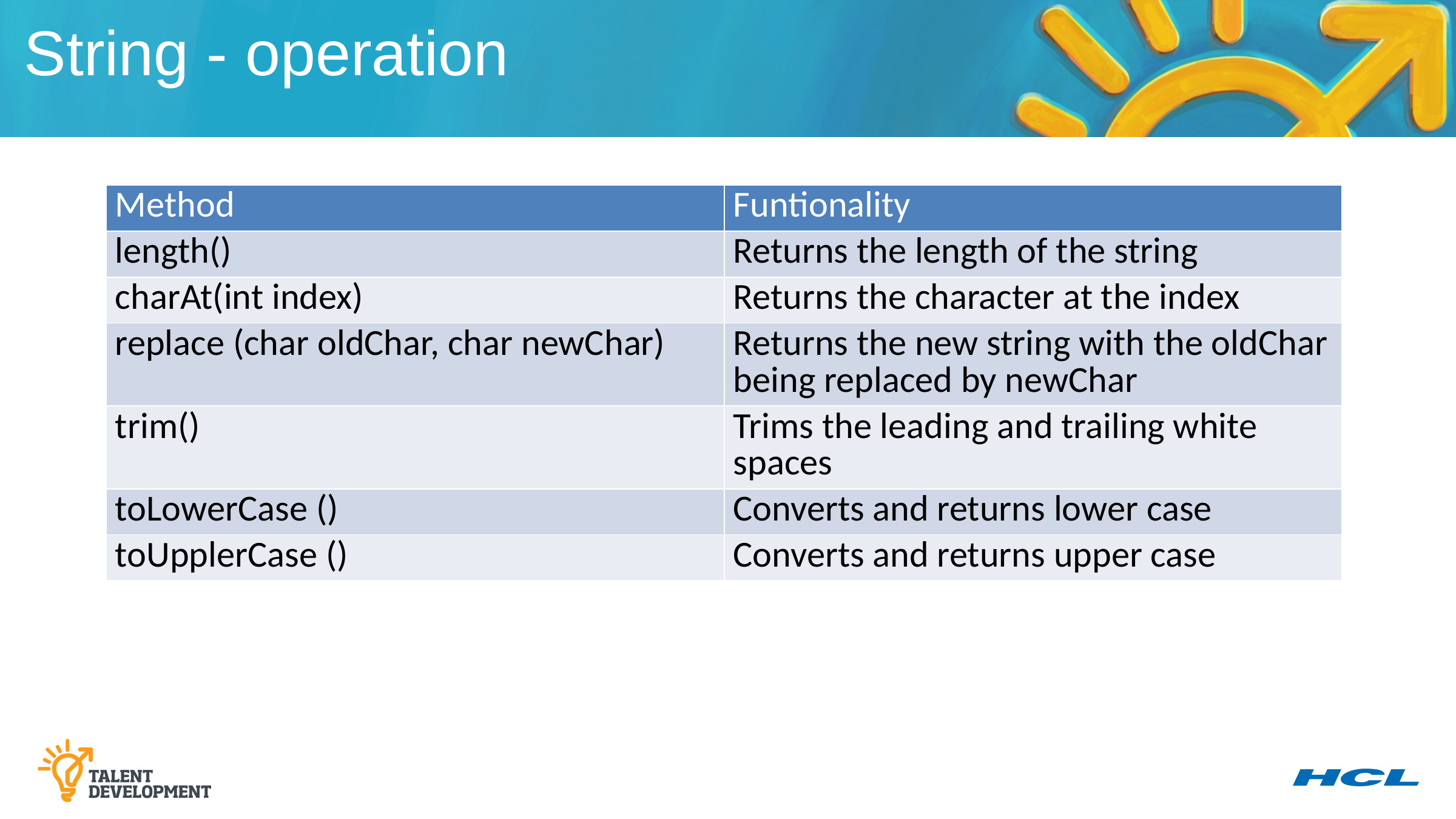

String - operation
| Method | Funtionality |
| --- | --- |
| length() | Returns the length of the string |
| charAt(int index) | Returns the character at the index |
| replace (char oldChar, char newChar) | Returns the new string with the oldChar being replaced by newChar |
| trim() | Trims the leading and trailing white spaces |
| toLowerCase () | Converts and returns lower case |
| toUpplerCase () | Converts and returns upper case |